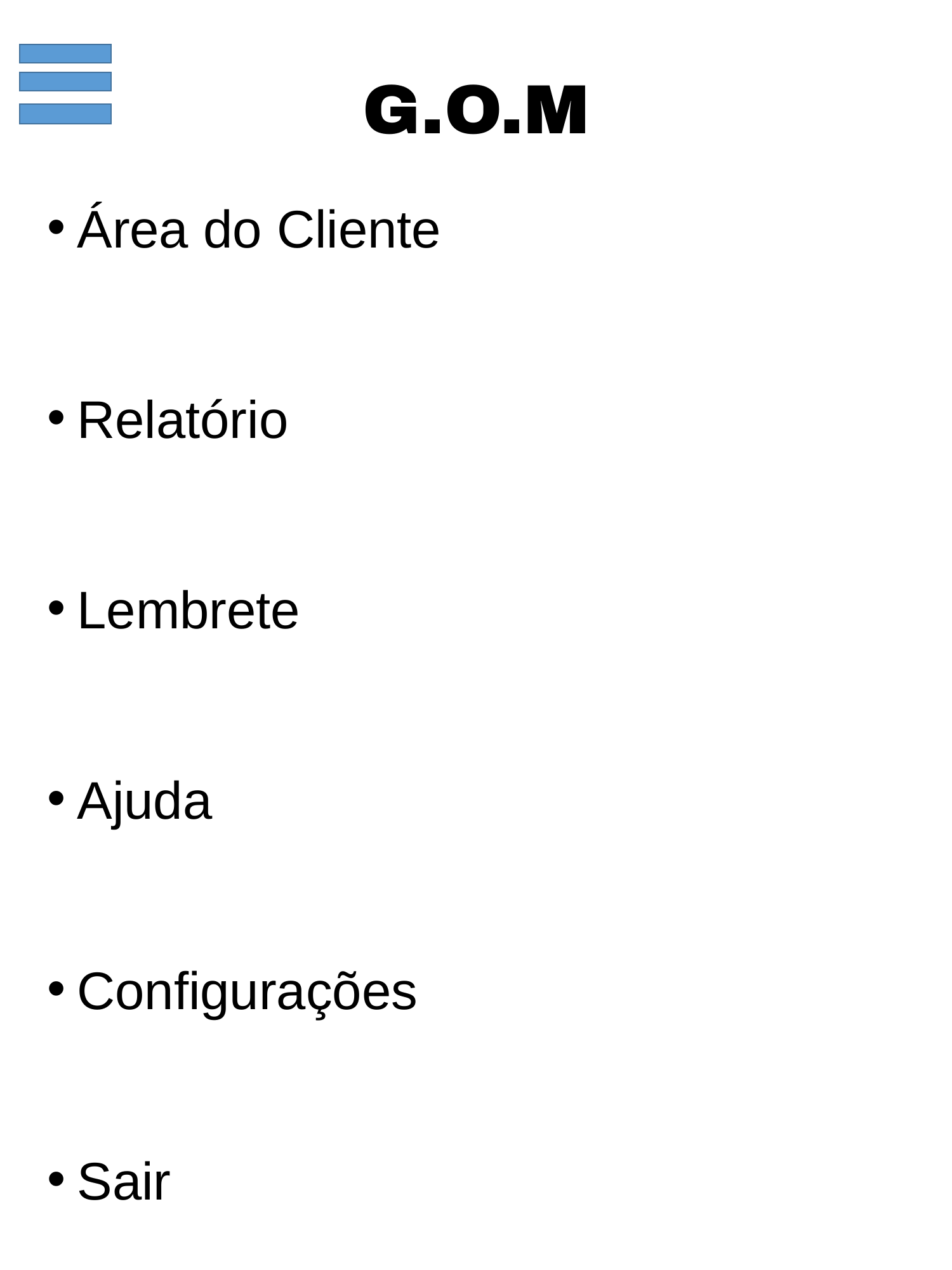

# G.O.M

Área do Cliente

Relatório

Lembrete

Ajuda

Configurações

Sair